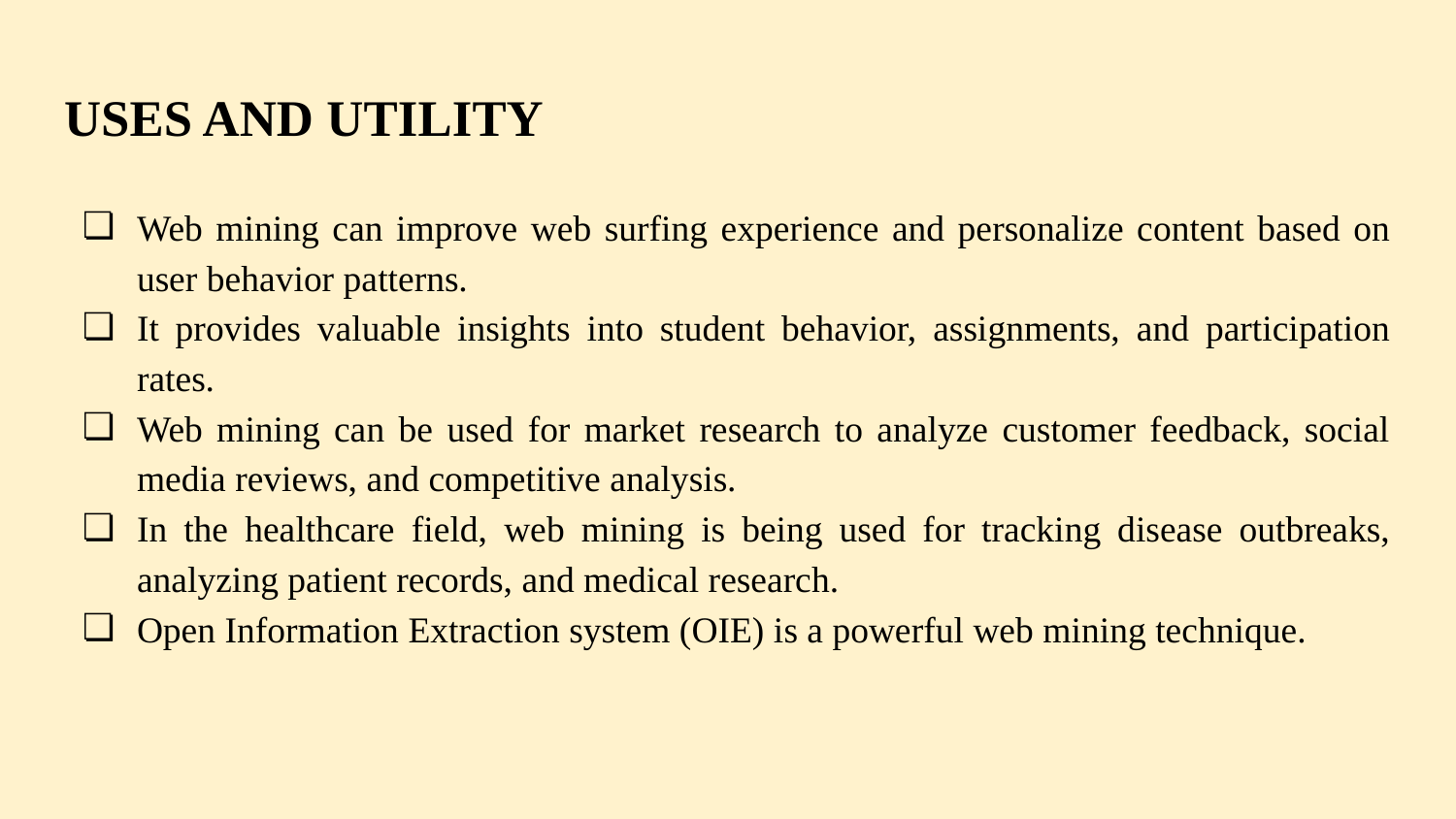

# USES AND UTILITY

Web mining can improve web surfing experience and personalize content based on user behavior patterns.
It provides valuable insights into student behavior, assignments, and participation rates.
Web mining can be used for market research to analyze customer feedback, social media reviews, and competitive analysis.
In the healthcare field, web mining is being used for tracking disease outbreaks, analyzing patient records, and medical research.
Open Information Extraction system (OIE) is a powerful web mining technique.